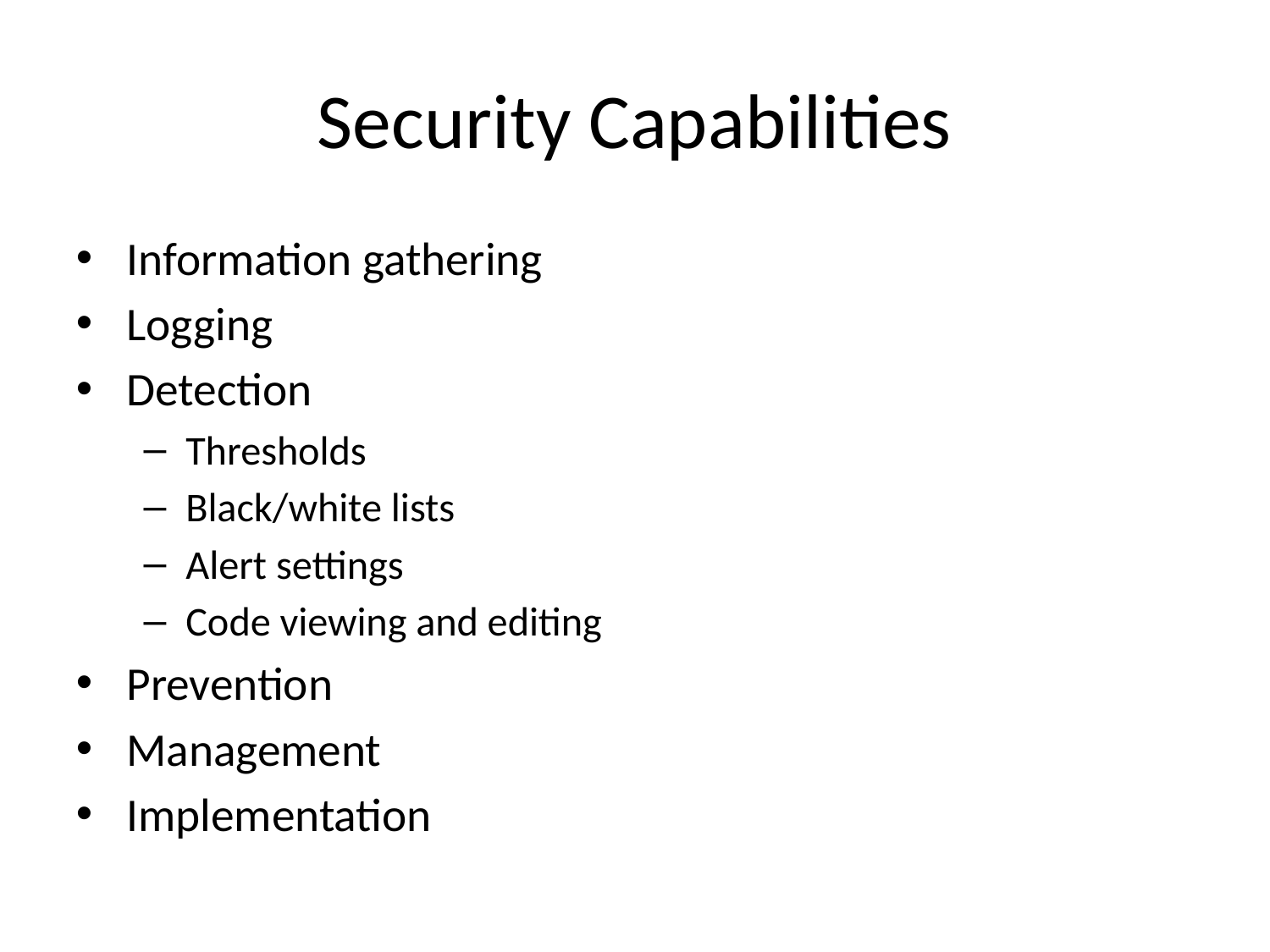

Security Capabilities
Information gathering
Logging
Detection
Thresholds
Black/white lists
Alert settings
Code viewing and editing
Prevention
Management
Implementation